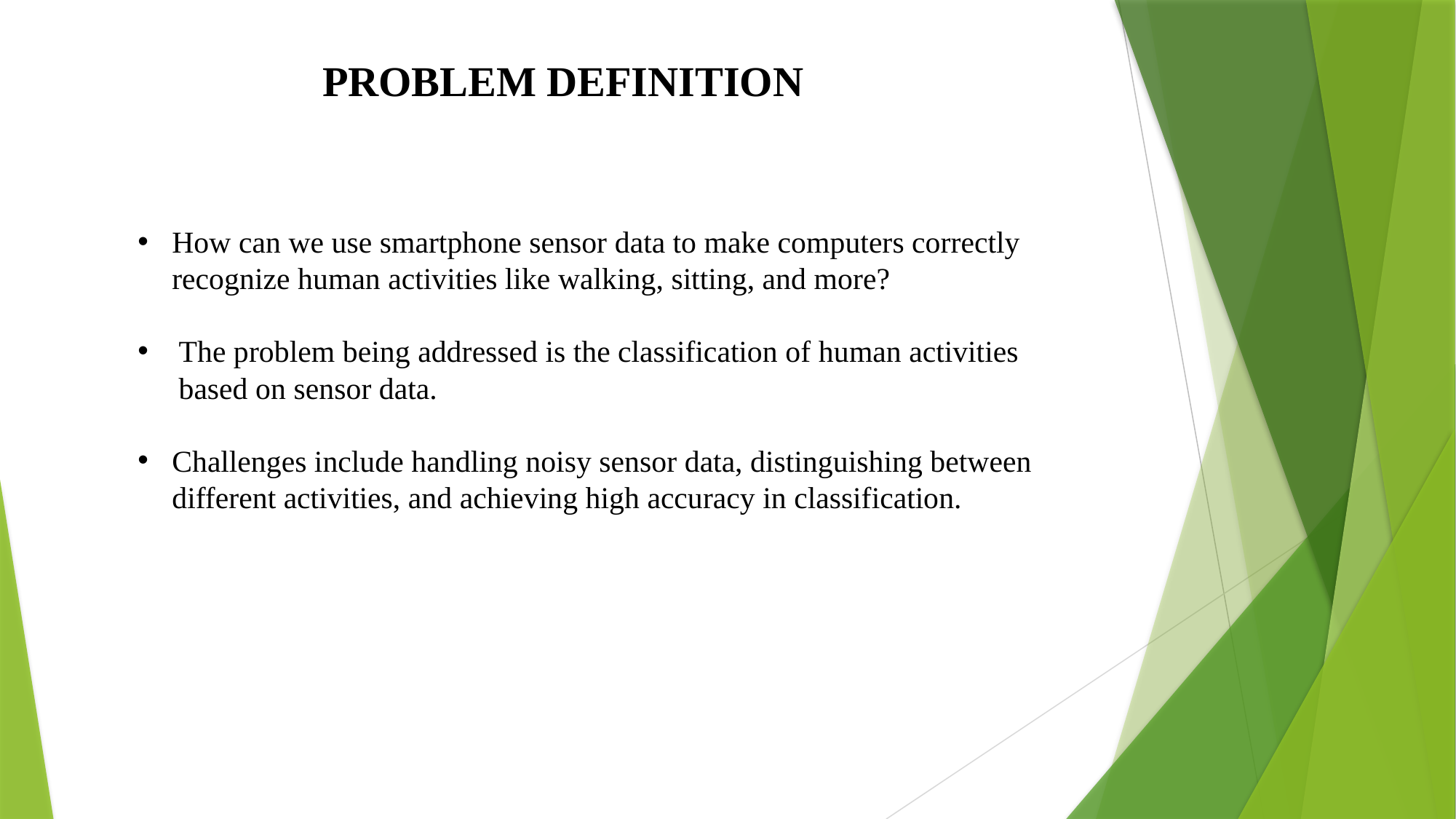

PROBLEM DEFINITION
How can we use smartphone sensor data to make computers correctly recognize human activities like walking, sitting, and more?

The problem being addressed is the classification of human activities based on sensor data.

Challenges include handling noisy sensor data, distinguishing between different activities, and achieving high accuracy in classification.